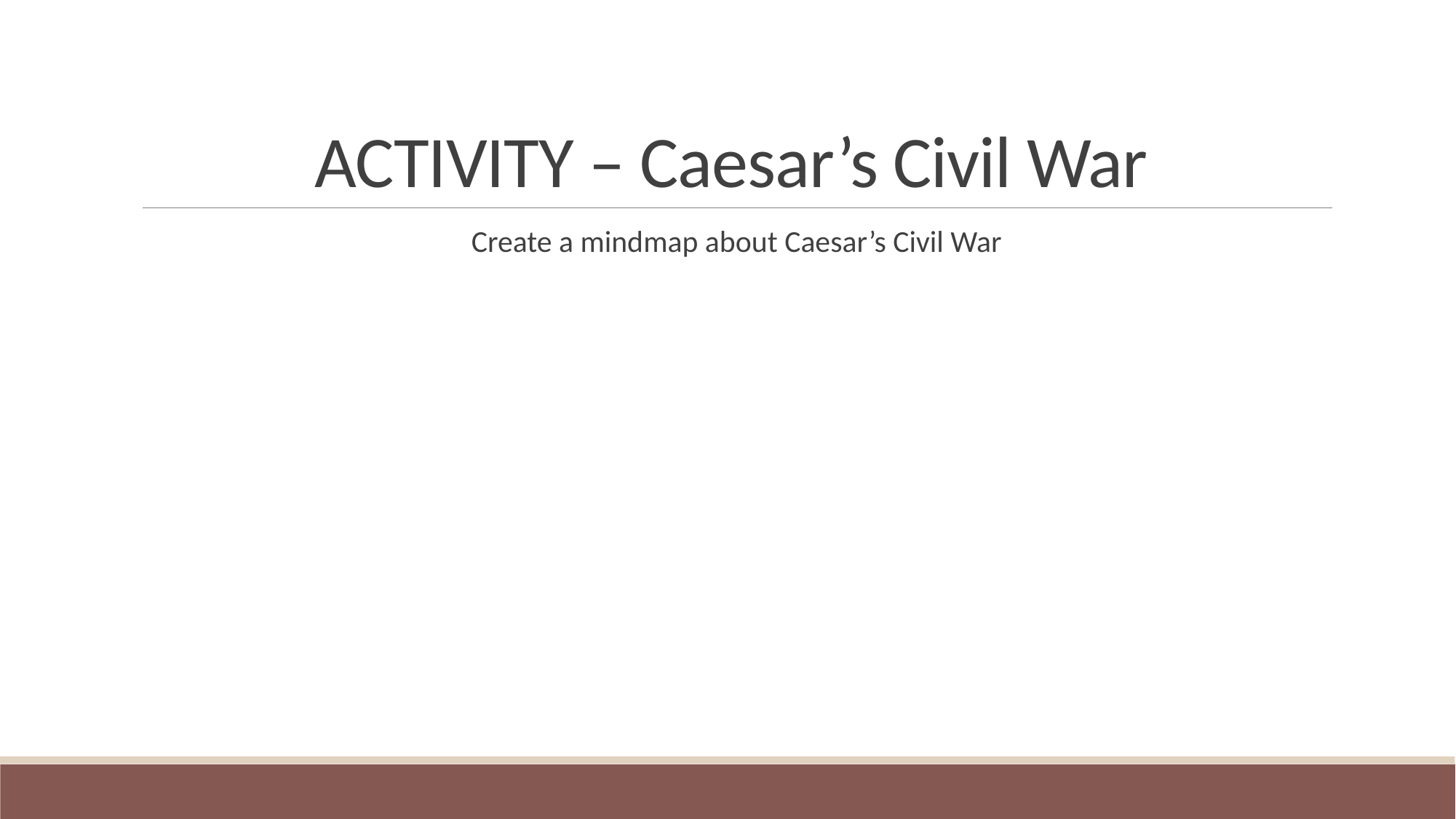

# ACTIVITY – Caesar’s Civil War
Create a mindmap about Caesar’s Civil War